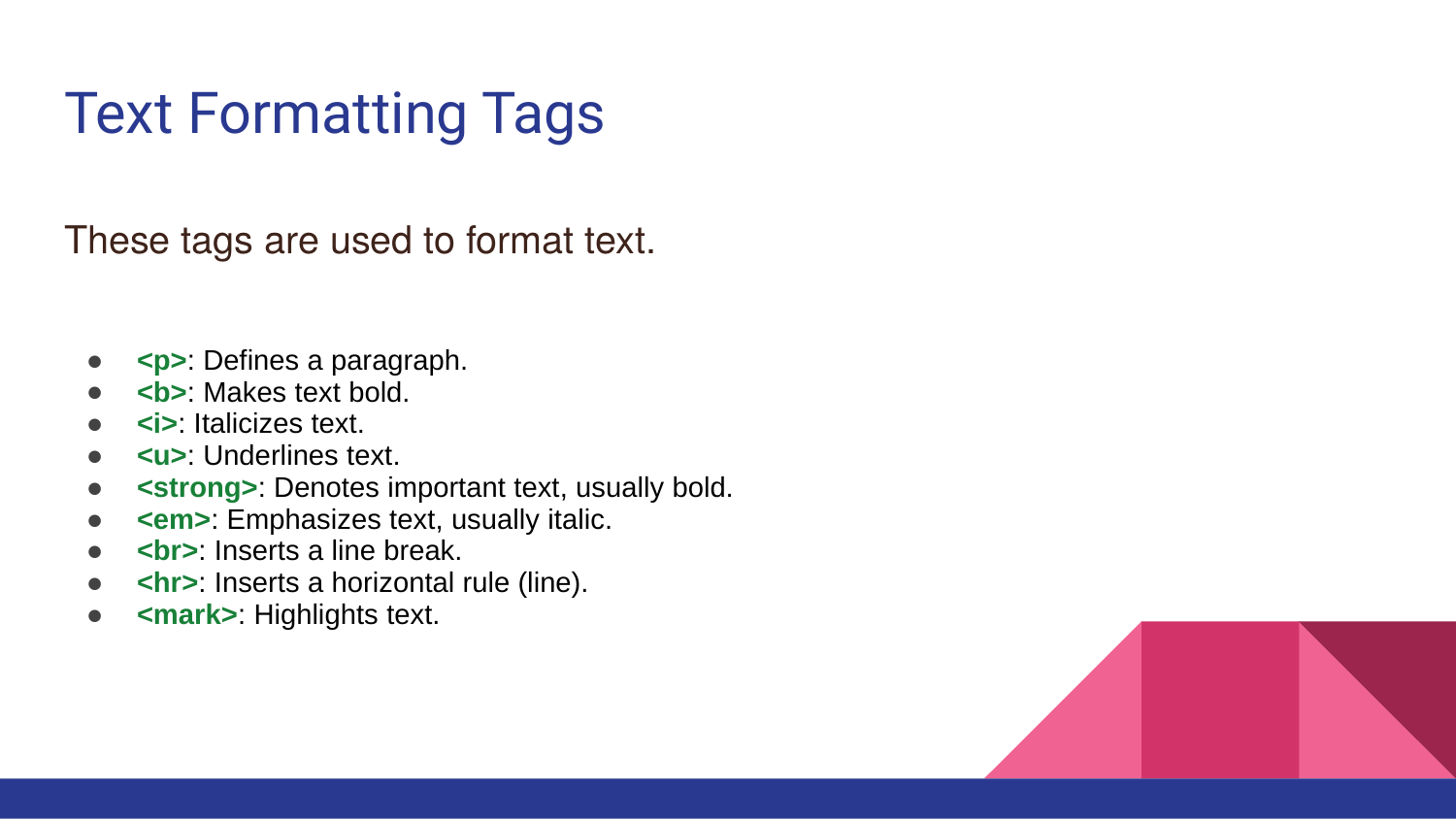

# Text Formatting Tags
These tags are used to format text.

<p>: Defines a paragraph.
<b>: Makes text bold.
<i>: Italicizes text.
<u>: Underlines text.
<strong>: Denotes important text, usually bold.
<em>: Emphasizes text, usually italic.
<br>: Inserts a line break.
<hr>: Inserts a horizontal rule (line).
<mark>: Highlights text.